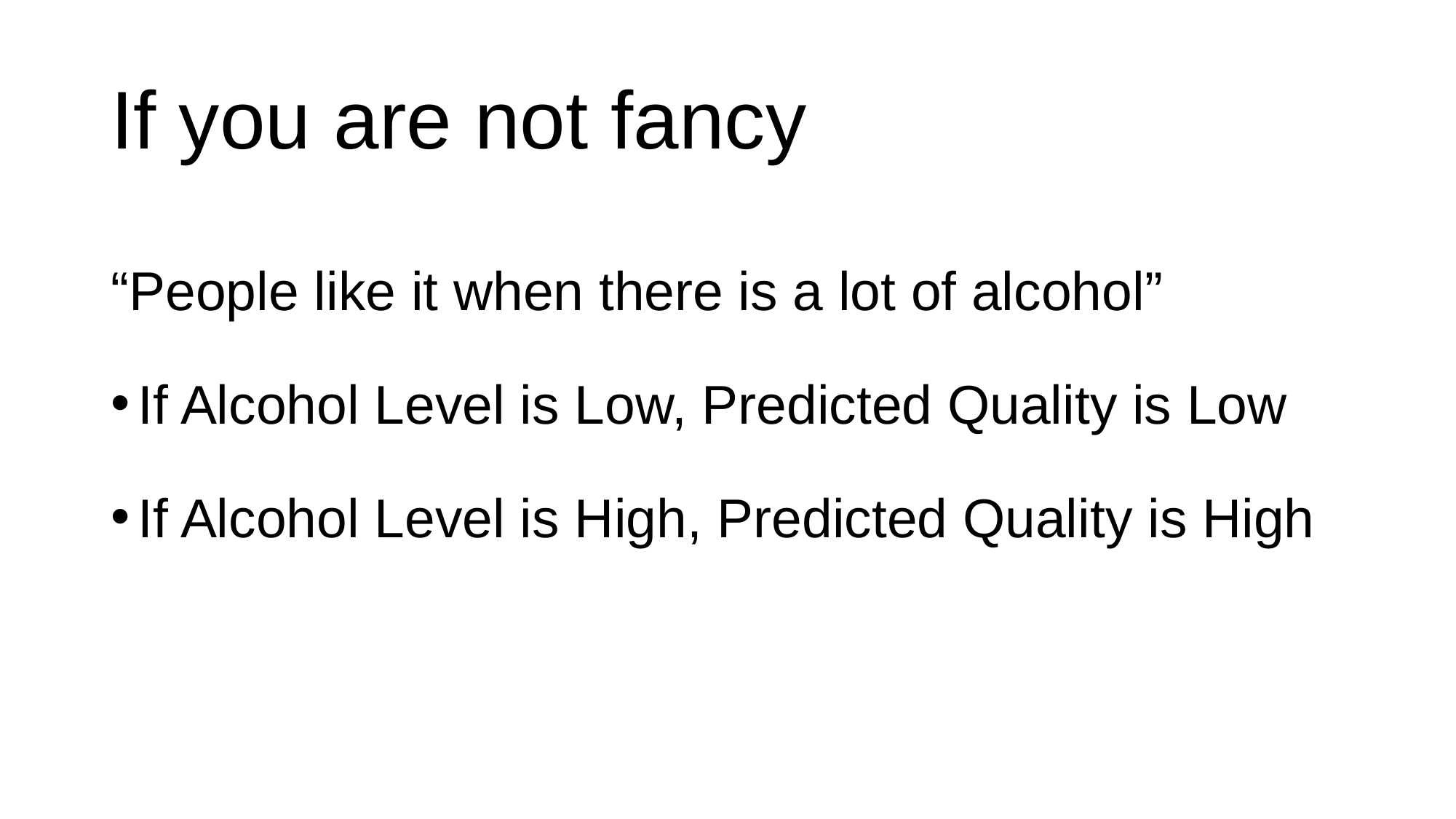

# If you are not fancy
“People like it when there is a lot of alcohol”
If Alcohol Level is Low, Predicted Quality is Low
If Alcohol Level is High, Predicted Quality is High